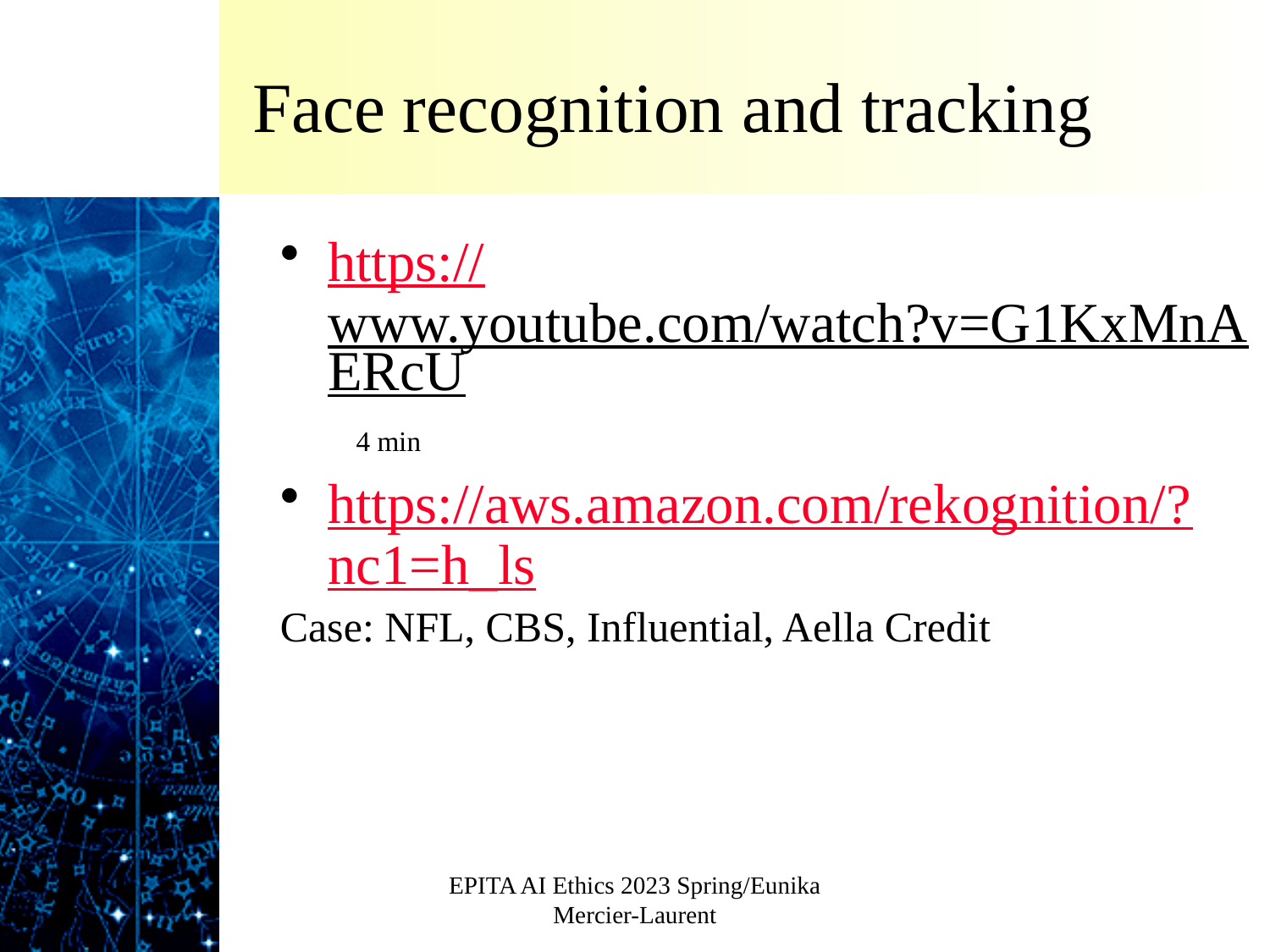

# Face recognition and tracking
https://www.youtube.com/watch?v=G1KxMnAERcU  4 min
https://aws.amazon.com/rekognition/?nc1=h_ls
Case: NFL, CBS, Influential, Aella Credit
EPITA AI Ethics 2023 Spring/Eunika Mercier-Laurent